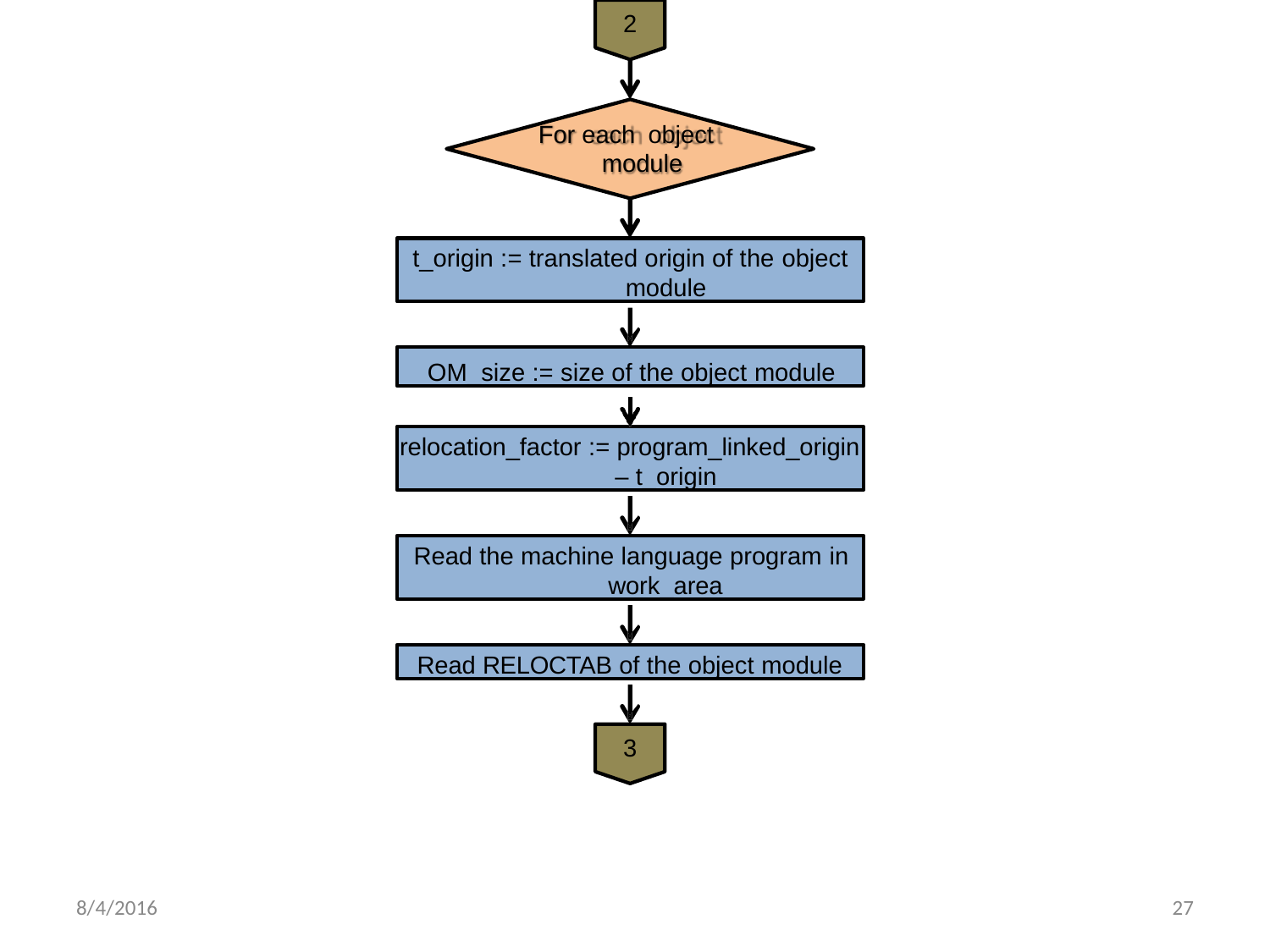

2

For each object
module
t_origin := translated origin of the object
module

OM_size := size of the object module

relocation_factor := program_linked_origin
– t_origin

Read the machine language program in
work_area

Read RELOCTAB of the object module

3
8/4/2016

27